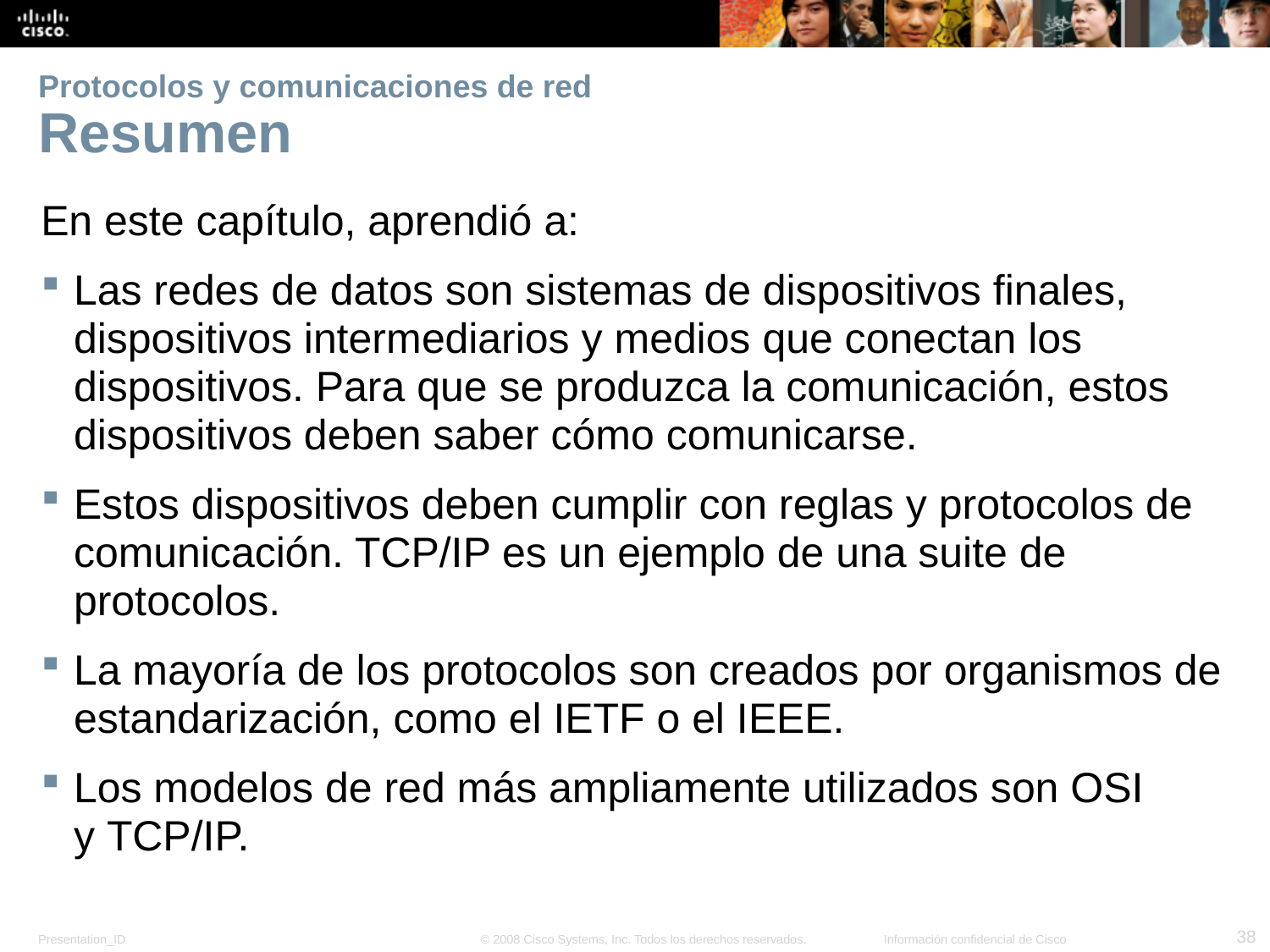

# Protocolos y comunicaciones de red Resumen
En este capítulo, aprendió a:
Las redes de datos son sistemas de dispositivos finales, dispositivos intermediarios y medios que conectan los dispositivos. Para que se produzca la comunicación, estos dispositivos deben saber cómo comunicarse.
Estos dispositivos deben cumplir con reglas y protocolos de comunicación. TCP/IP es un ejemplo de una suite de protocolos.
La mayoría de los protocolos son creados por organismos de estandarización, como el IETF o el IEEE.
Los modelos de red más ampliamente utilizados son OSI y TCP/IP.